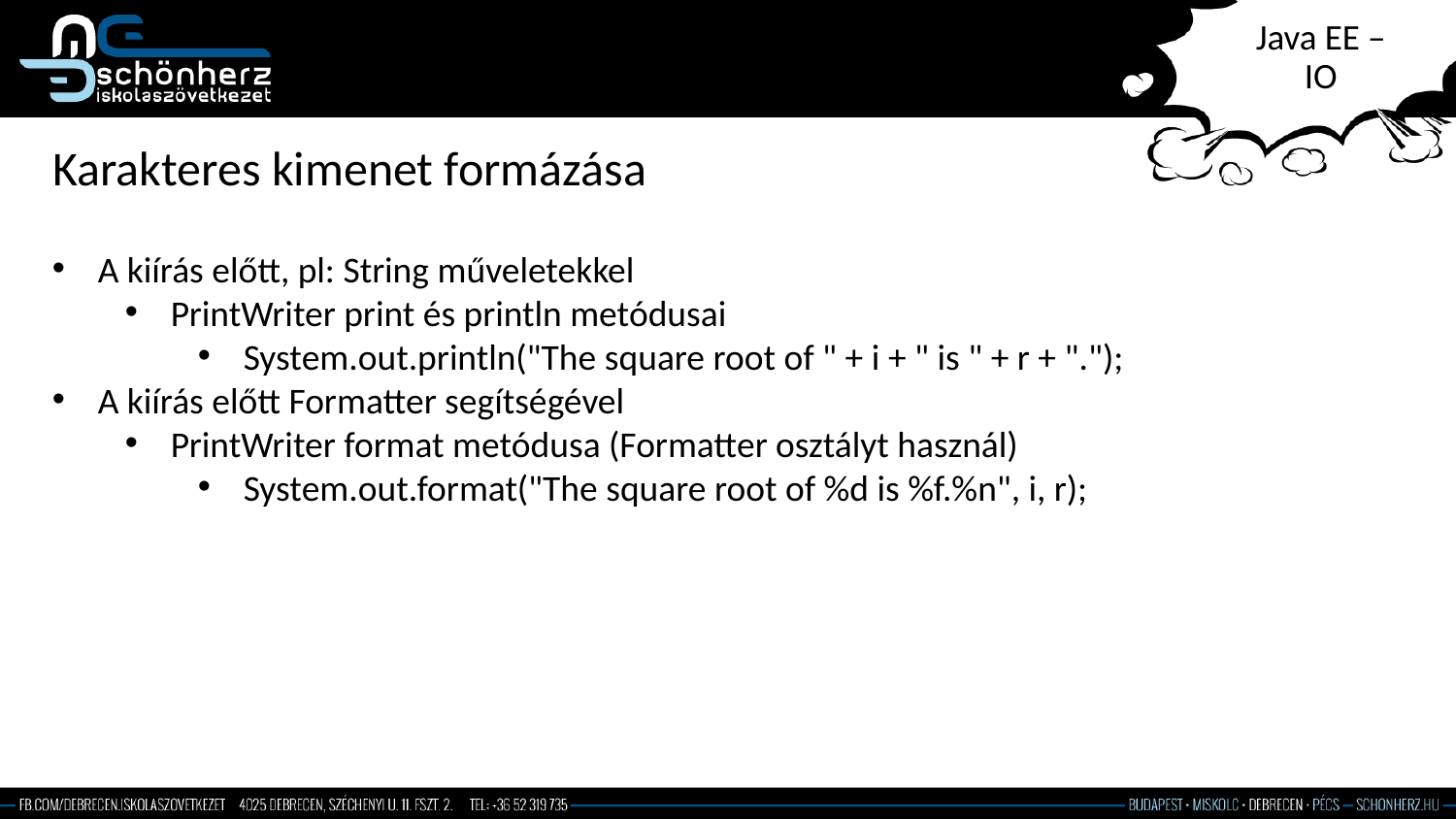

# Java EE – IO
Karakteres kimenet formázása
A kiírás előtt, pl: String műveletekkel
PrintWriter print és println metódusai
System.out.println("The square root of " + i + " is " + r + ".");
A kiírás előtt Formatter segítségével
PrintWriter format metódusa (Formatter osztályt használ)
System.out.format("The square root of %d is %f.%n", i, r);